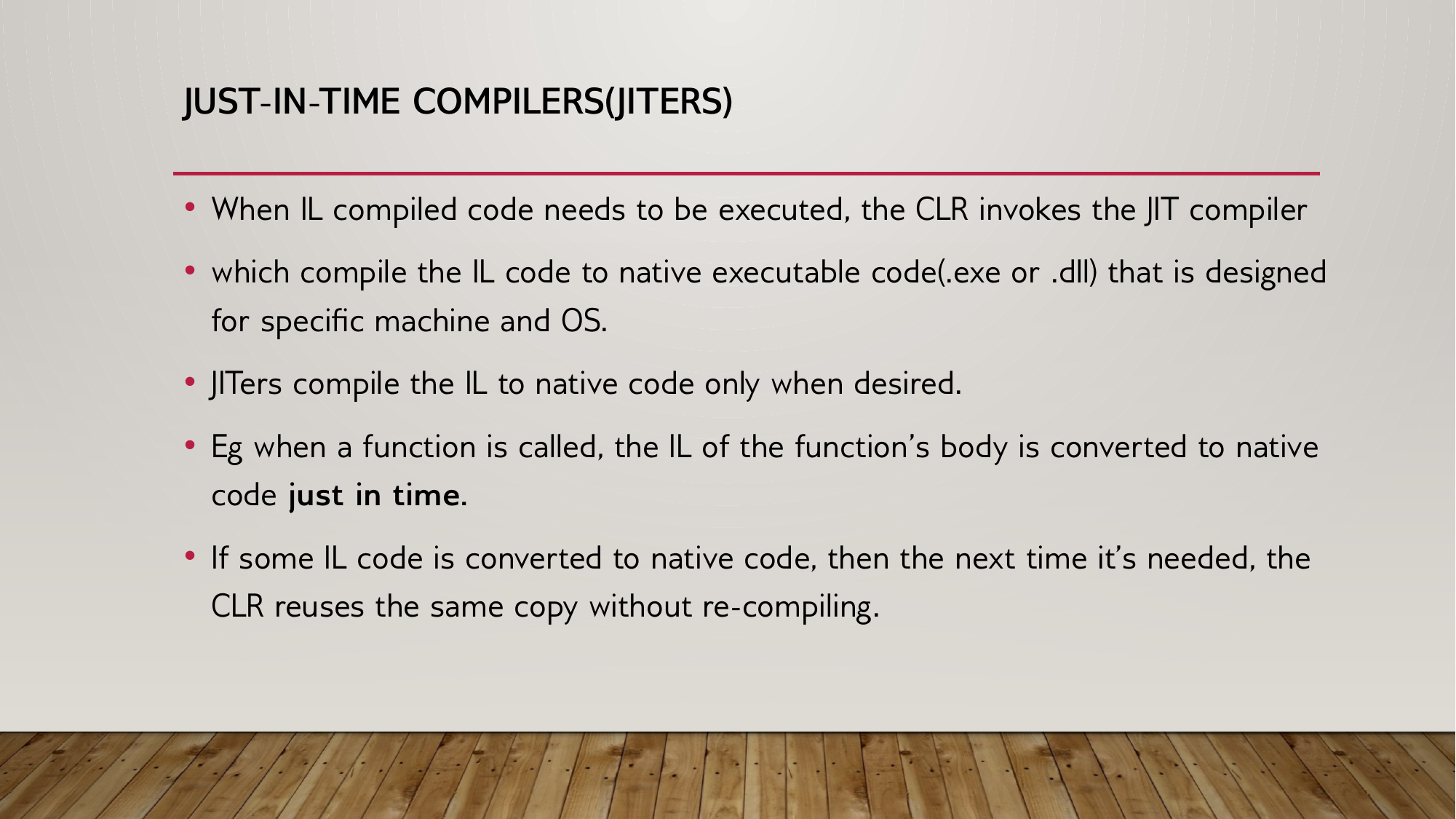

# Just-In-Time compilers(JITers)
When IL compiled code needs to be executed, the CLR invokes the JIT compiler
which compile the IL code to native executable code(.exe or .dll) that is designed for specific machine and OS.
JITers compile the IL to native code only when desired.
Eg when a function is called, the IL of the function’s body is converted to native code just in time.
If some IL code is converted to native code, then the next time it’s needed, the CLR reuses the same copy without re-compiling.